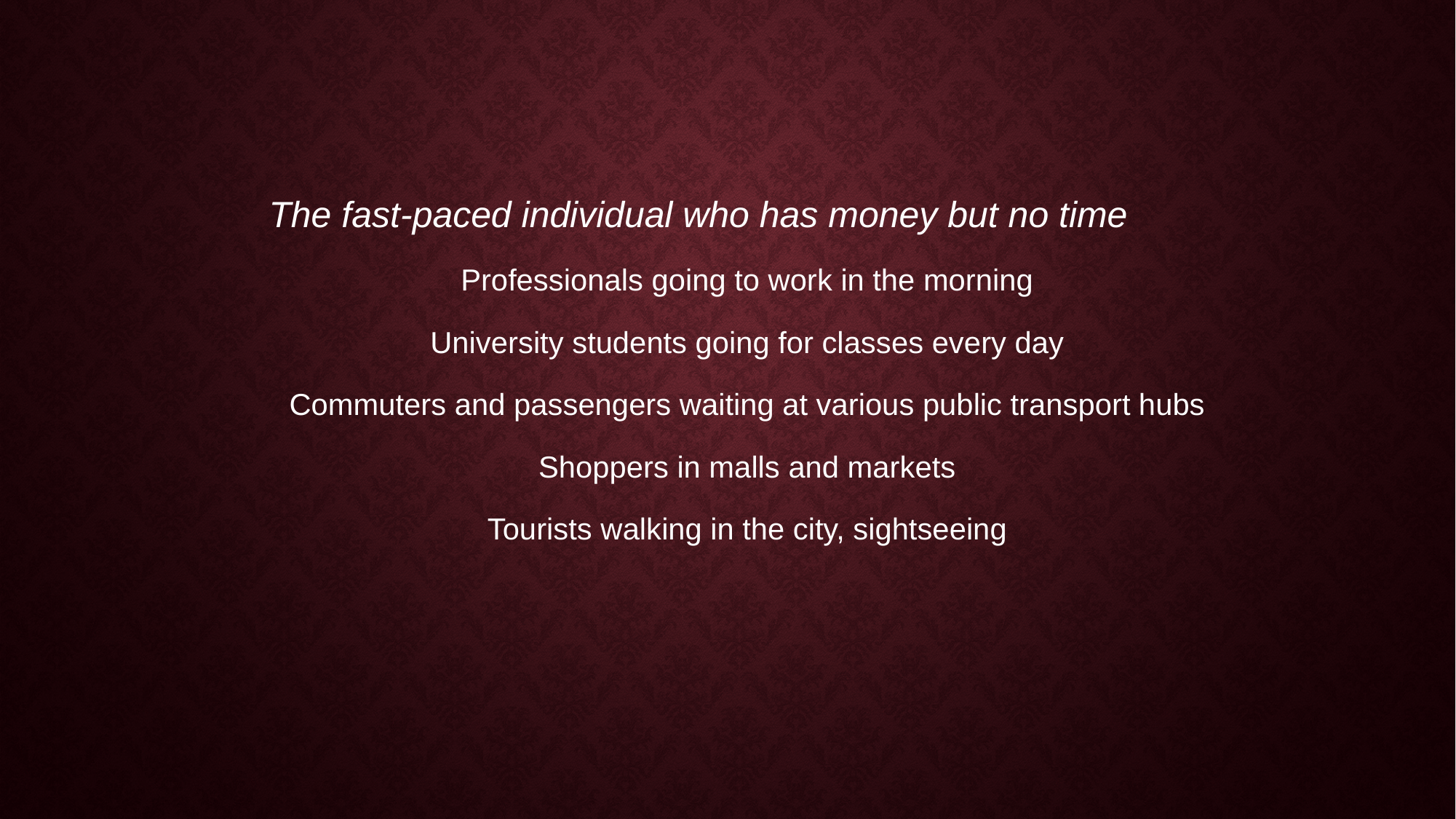

# Target MArket
The fast-paced individual who has money but no time
Professionals going to work in the morning
University students going for classes every day
Commuters and passengers waiting at various public transport hubs
Shoppers in malls and markets
Tourists walking in the city, sightseeing